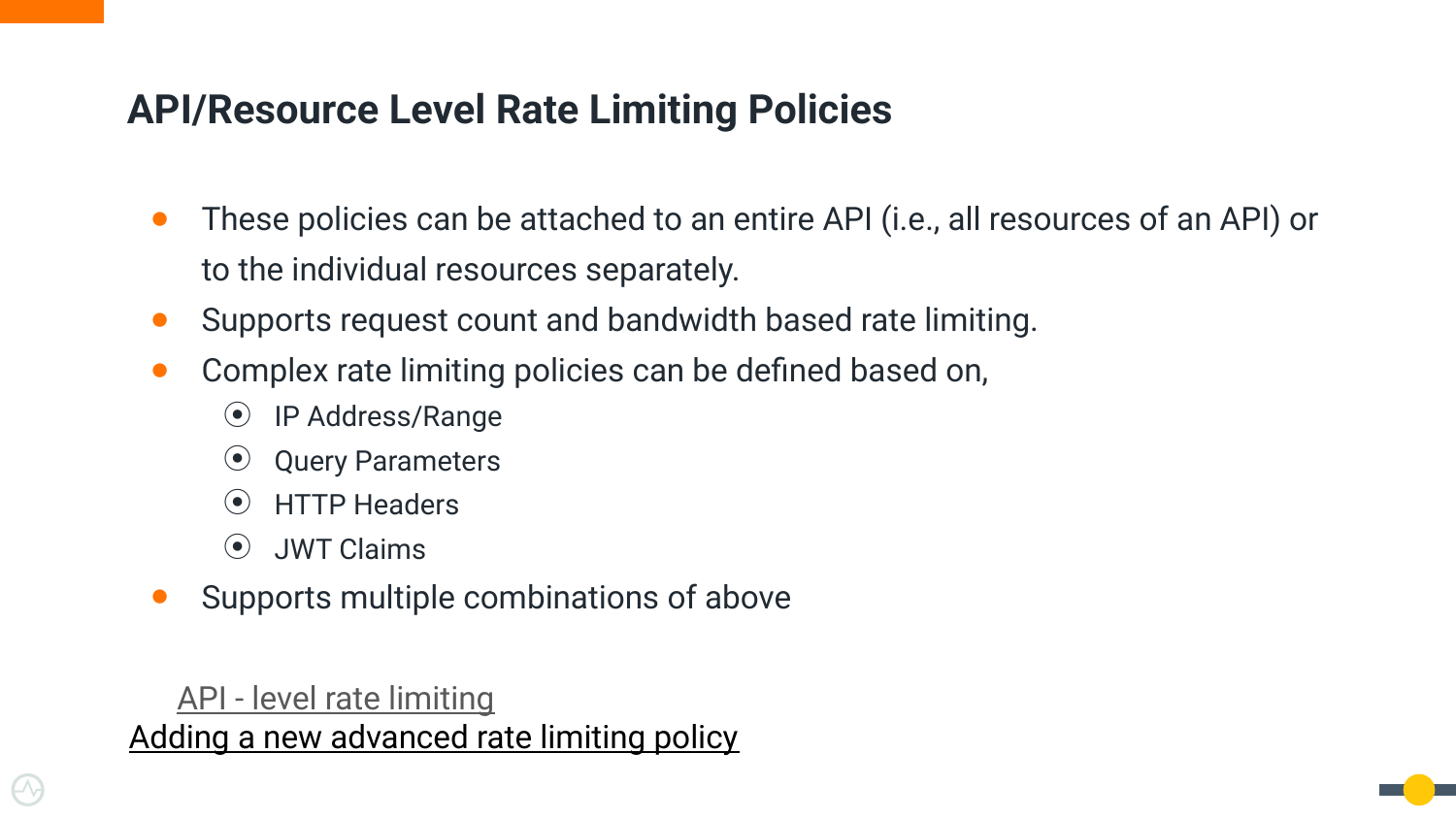

# API/Resource Level Rate Limiting Policies
These policies can be attached to an entire API (i.e., all resources of an API) or to the individual resources separately.
Supports request count and bandwidth based rate limiting.
Complex rate limiting policies can be defined based on,
IP Address/Range
Query Parameters
HTTP Headers
JWT Claims
Supports multiple combinations of above

      API - level rate limiting			Adding a new advanced rate limiting policy